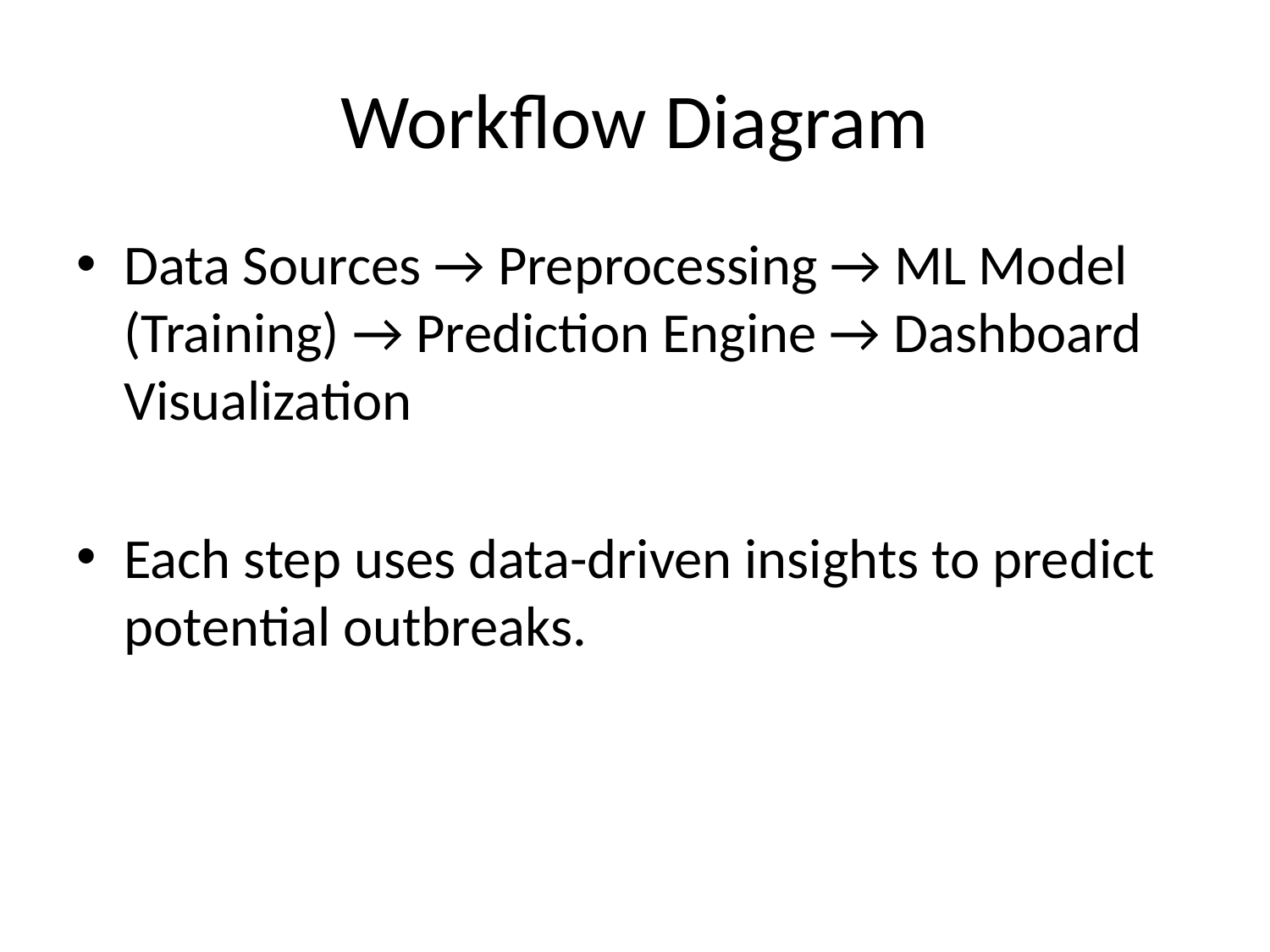

# Workflow Diagram
Data Sources → Preprocessing → ML Model (Training) → Prediction Engine → Dashboard Visualization

Each step uses data-driven insights to predict potential outbreaks.